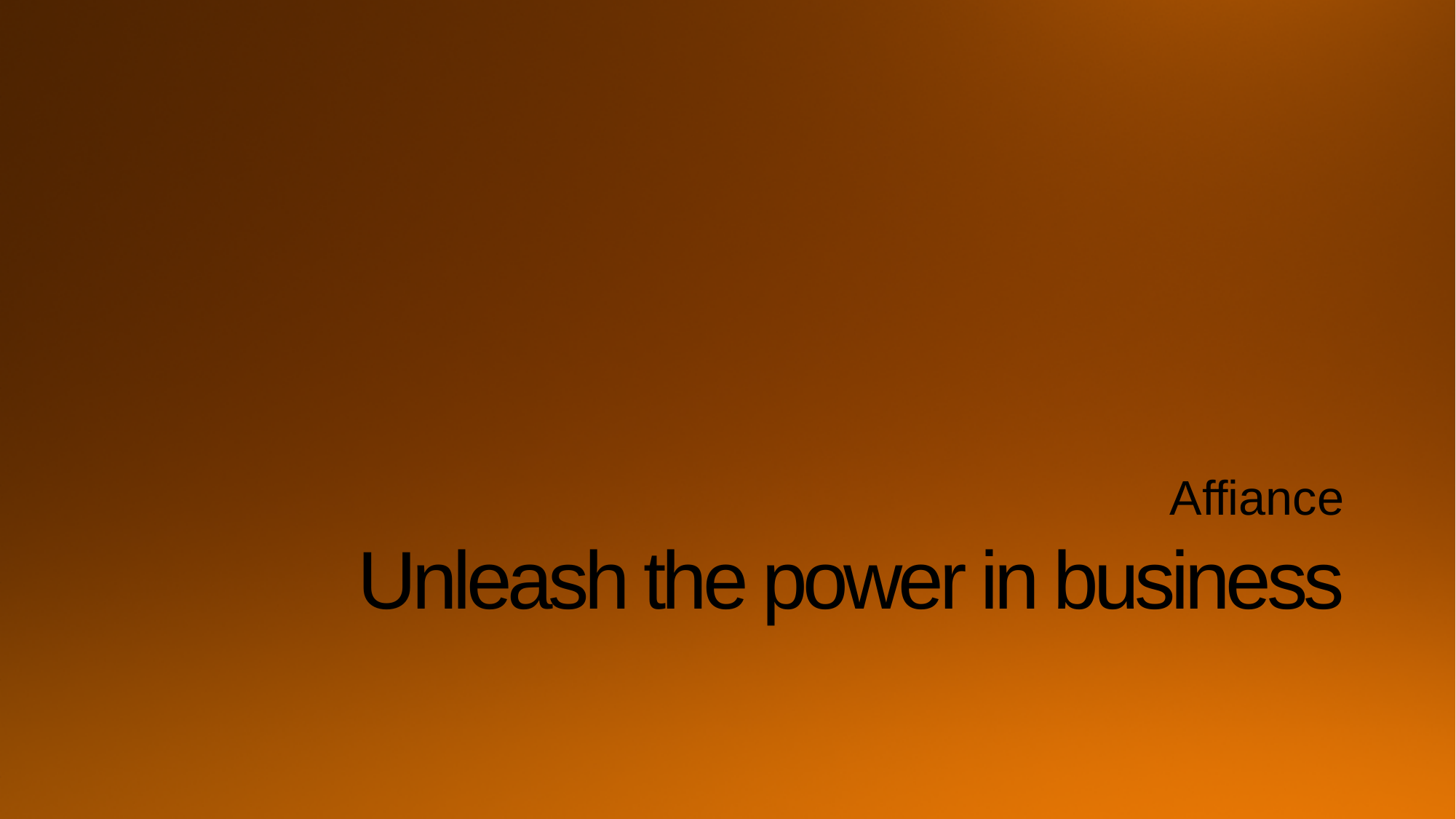

Affiance
# Unleash the power in business